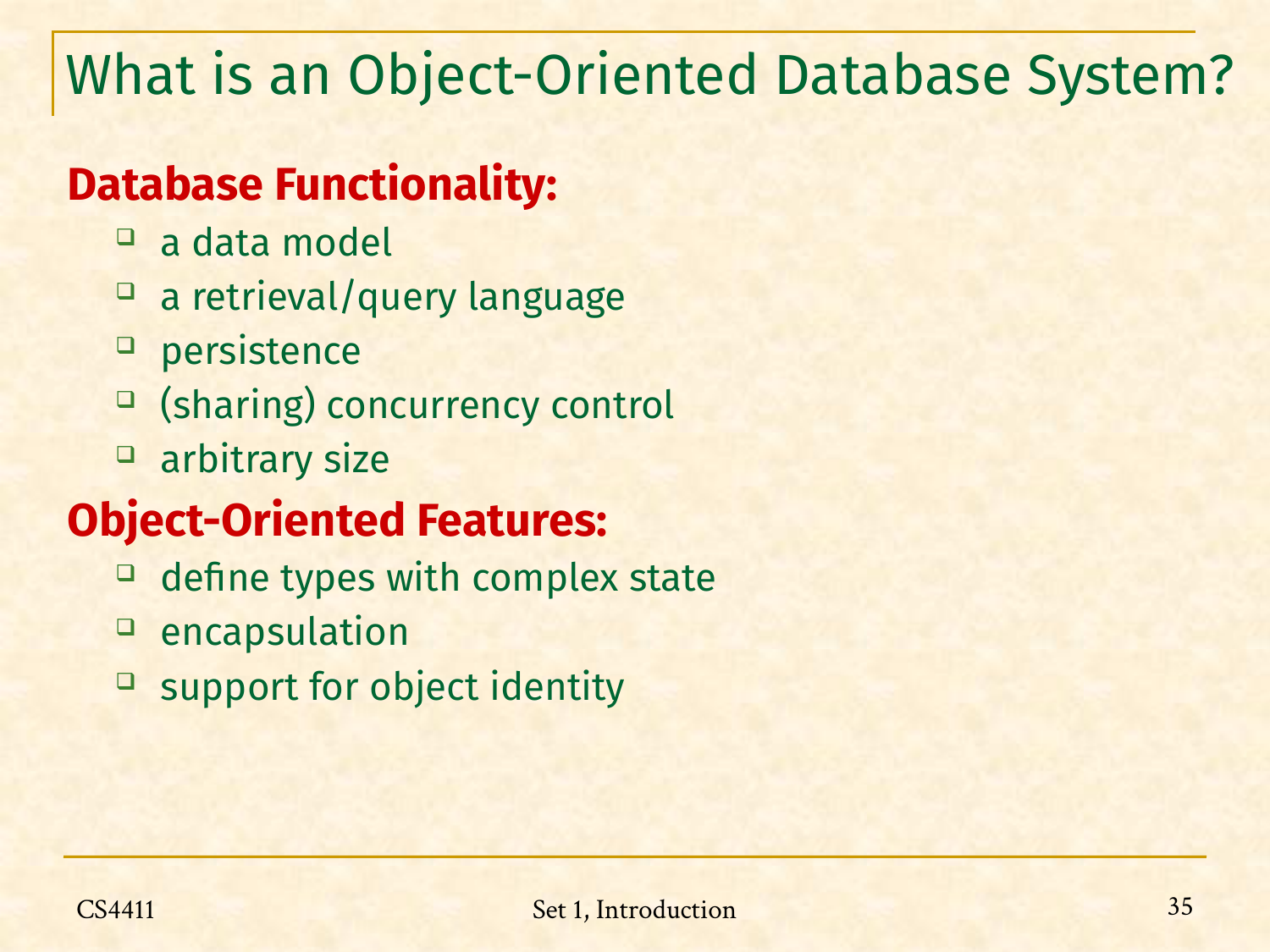

# What is an Object-Oriented Database System?
Database Functionality:
a data model
a retrieval/query language
persistence
(sharing) concurrency control
arbitrary size
Object-Oriented Features:
define types with complex state
encapsulation
support for object identity
CS4411
35
Set 1, Introduction